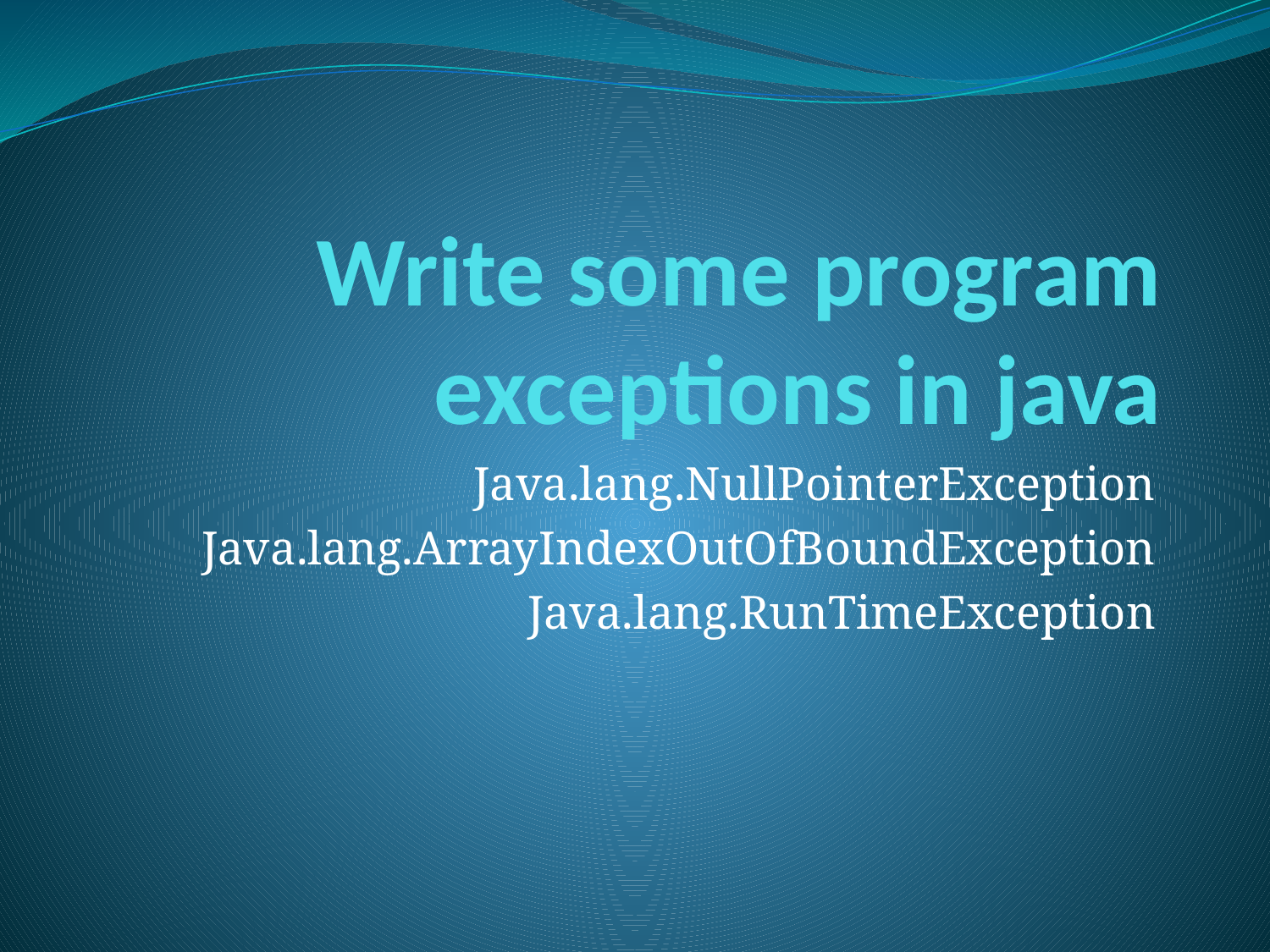

# Write some program exceptions in java
Java.lang.NullPointerException
Java.lang.ArrayIndexOutOfBoundException
Java.lang.RunTimeException